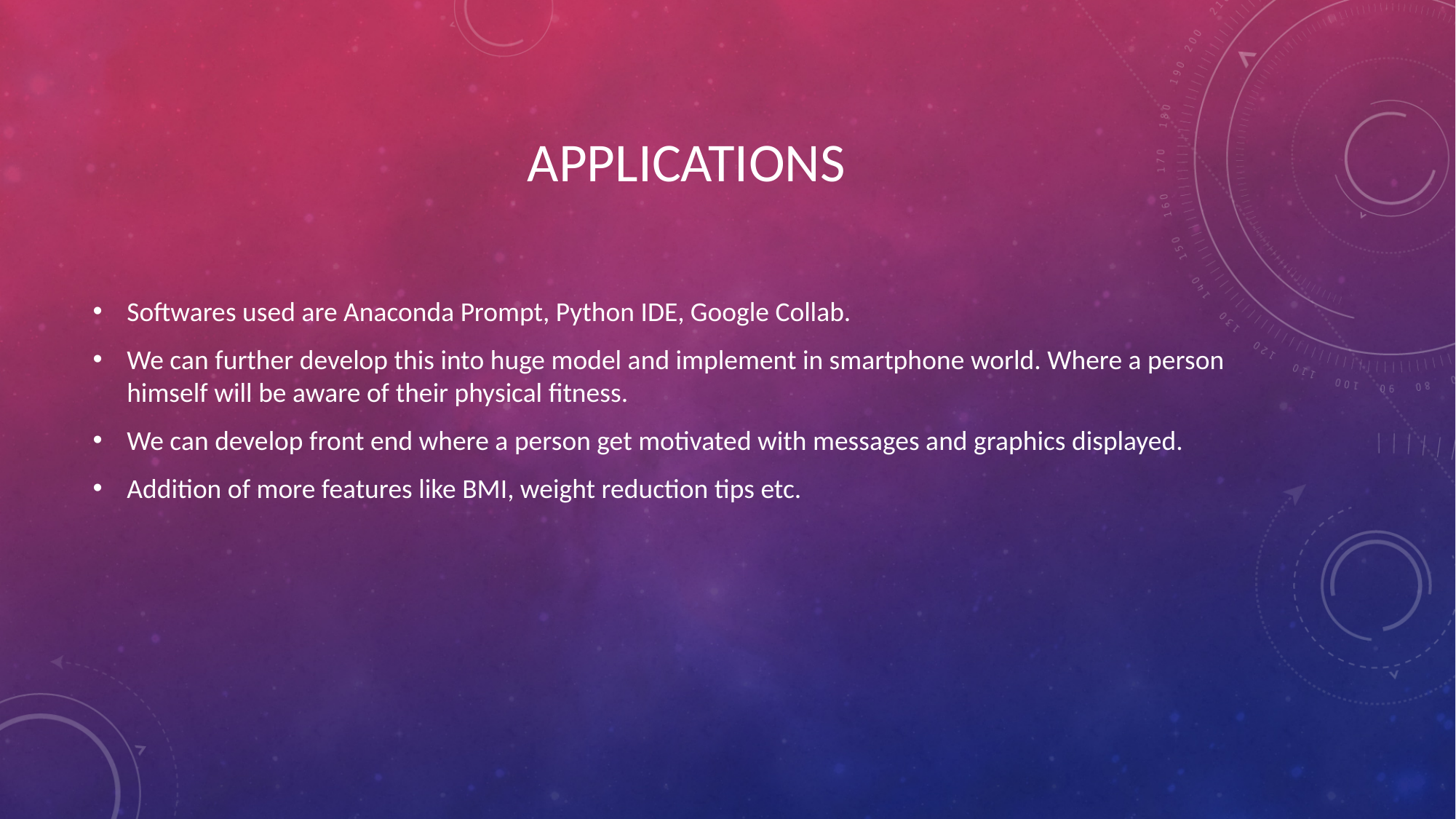

# APPLICATIONS

Softwares used are Anaconda Prompt, Python IDE, Google Collab.
We can further develop this into huge model and implement in smartphone world. Where a person himself will be aware of their physical fitness.
We can develop front end where a person get motivated with messages and graphics displayed.
Addition of more features like BMI, weight reduction tips etc.